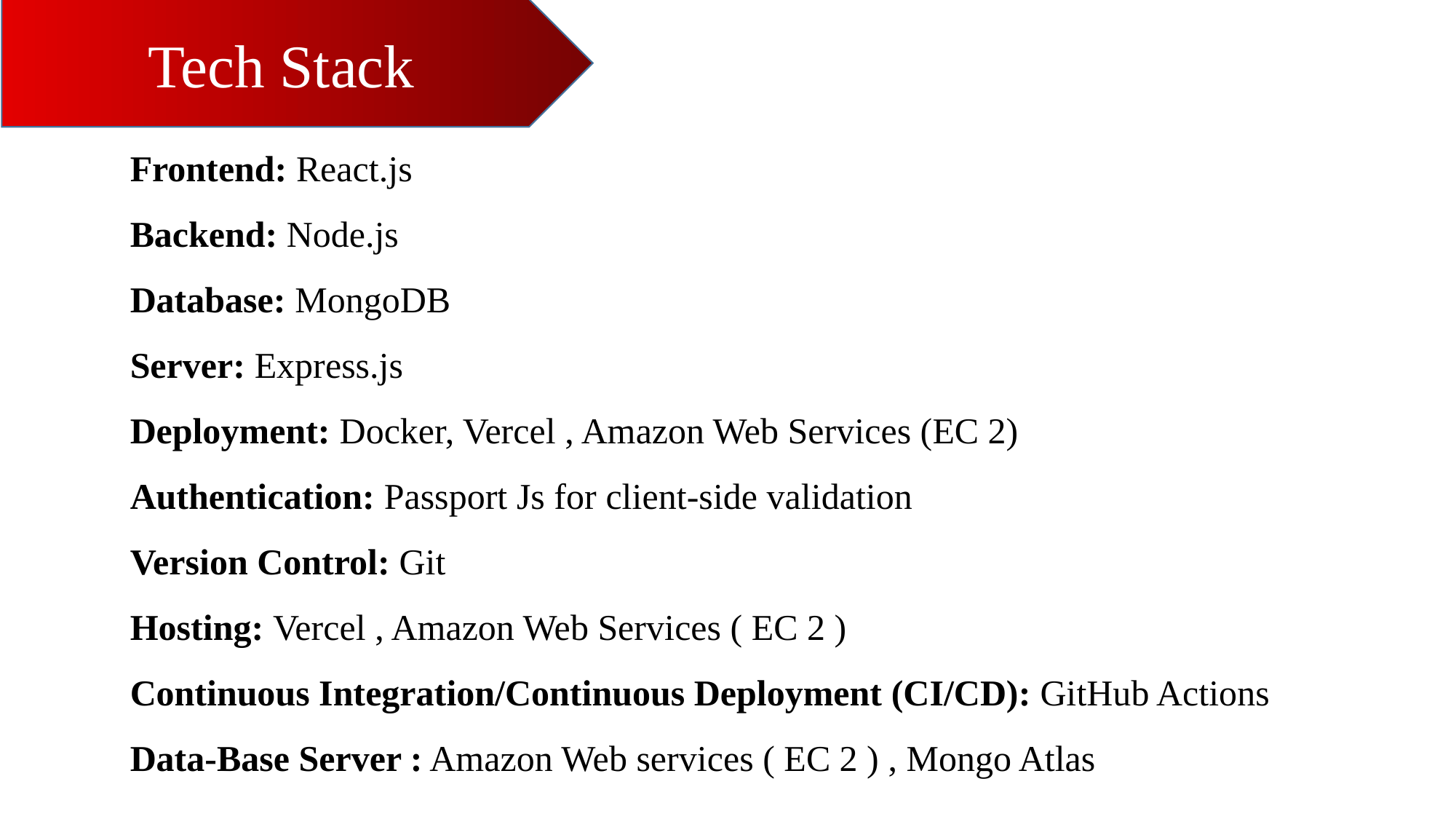

# Methodology
Tech Stack
	Frontend: React.js
	Backend: Node.js
	Database: MongoDB
 	Server: Express.js
	Deployment: Docker, Vercel , Amazon Web Services (EC 2)
	Authentication: Passport Js for client-side validation
	Version Control: Git
	Hosting: Vercel , Amazon Web Services ( EC 2 )
	Continuous Integration/Continuous Deployment (CI/CD): GitHub Actions
	Data-Base Server : Amazon Web services ( EC 2 ) , Mongo Atlas